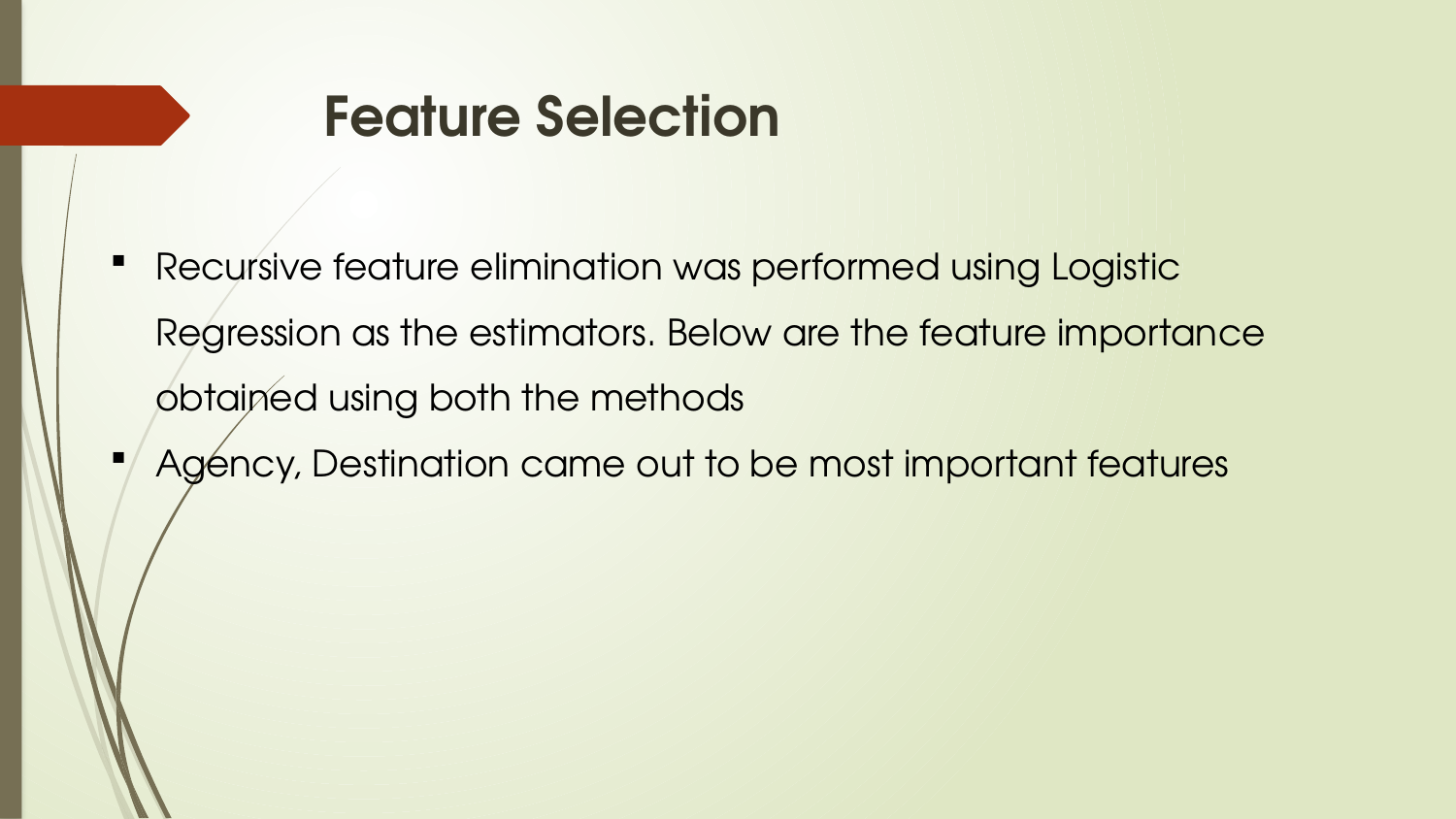

# Feature Selection
Recursive feature elimination was performed using Logistic Regression as the estimators. Below are the feature importance obtained using both the methods
Agency, Destination came out to be most important features